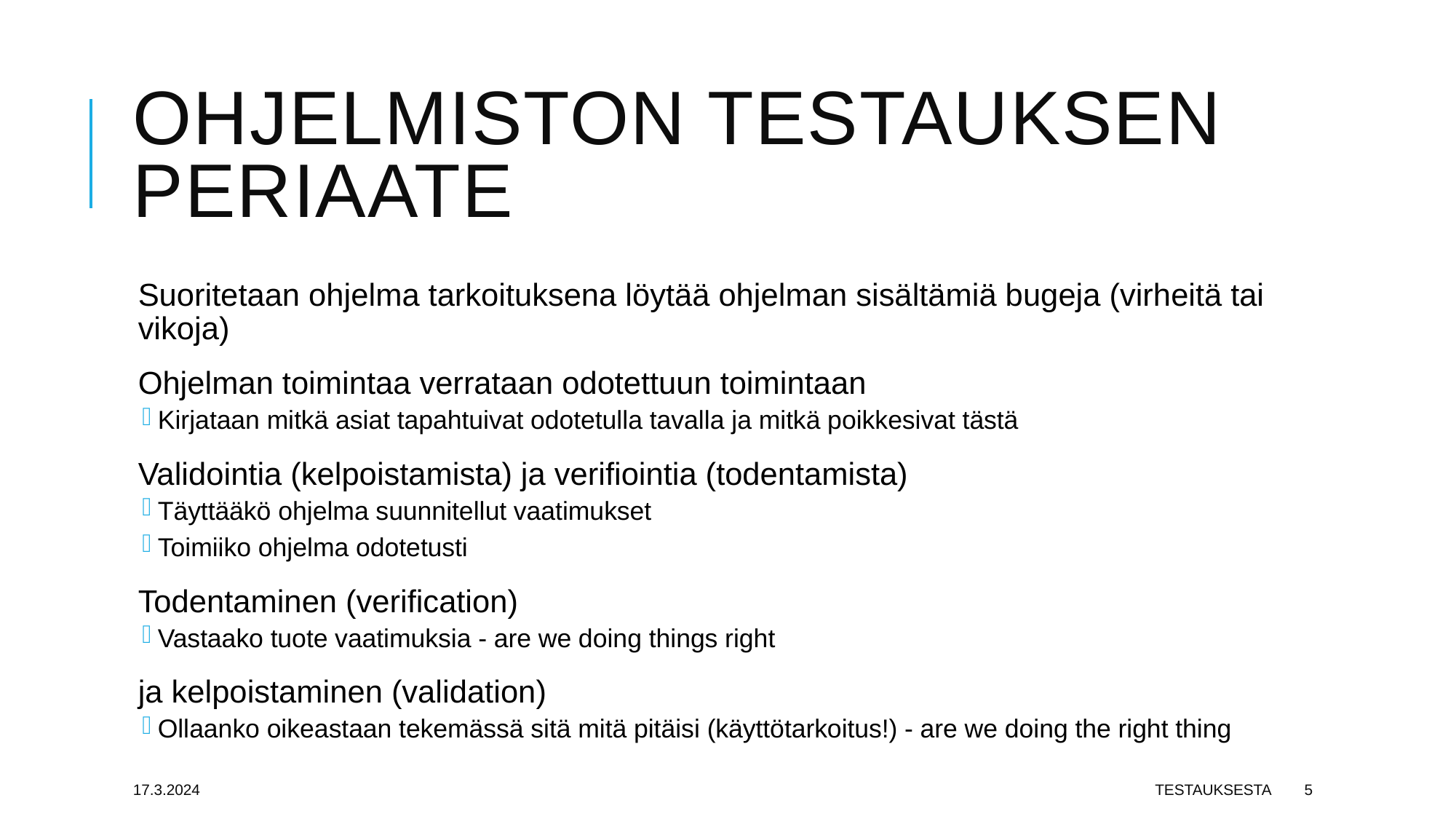

# Ohjelmiston testauksen periaate
Suoritetaan ohjelma tarkoituksena löytää ohjelman sisältämiä bugeja (virheitä tai vikoja)
Ohjelman toimintaa verrataan odotettuun toimintaan
Kirjataan mitkä asiat tapahtuivat odotetulla tavalla ja mitkä poikkesivat tästä
Validointia (kelpoistamista) ja verifiointia (todentamista)
Täyttääkö ohjelma suunnitellut vaatimukset
Toimiiko ohjelma odotetusti
Todentaminen (verification)
Vastaako tuote vaatimuksia - are we doing things right
ja kelpoistaminen (validation)
Ollaanko oikeastaan tekemässä sitä mitä pitäisi (käyttötarkoitus!) - are we doing the right thing

17.3.2024
Testauksesta
5